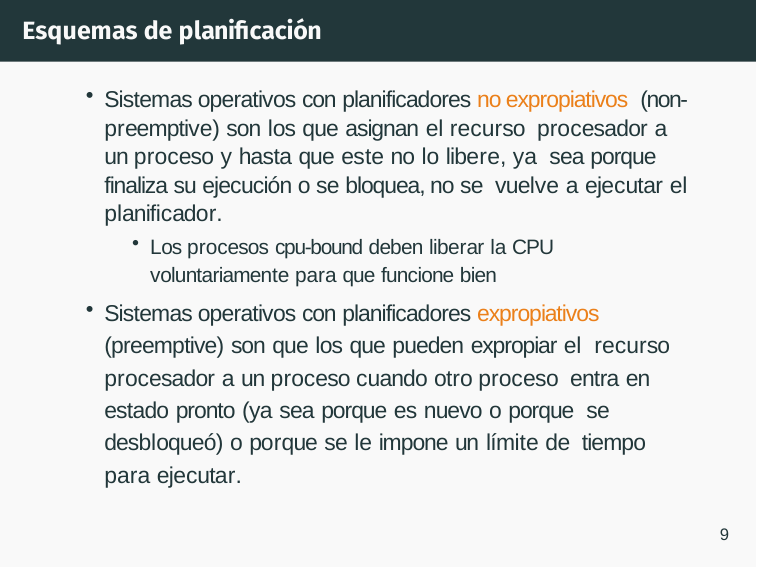

# Esquemas de planificación
Sistemas operativos con planificadores no expropiativos  (non-preemptive) son los que asignan el recurso  procesador a un proceso y hasta que este no lo libere, ya  sea porque finaliza su ejecución o se bloquea, no se  vuelve a ejecutar el planificador.
Los procesos cpu-bound deben liberar la CPU  voluntariamente para que funcione bien
Sistemas operativos con planificadores expropiativos  (preemptive) son que los que pueden expropiar el  recurso procesador a un proceso cuando otro proceso  entra en estado pronto (ya sea porque es nuevo o porque  se desbloqueó) o porque se le impone un límite de  tiempo para ejecutar.
9